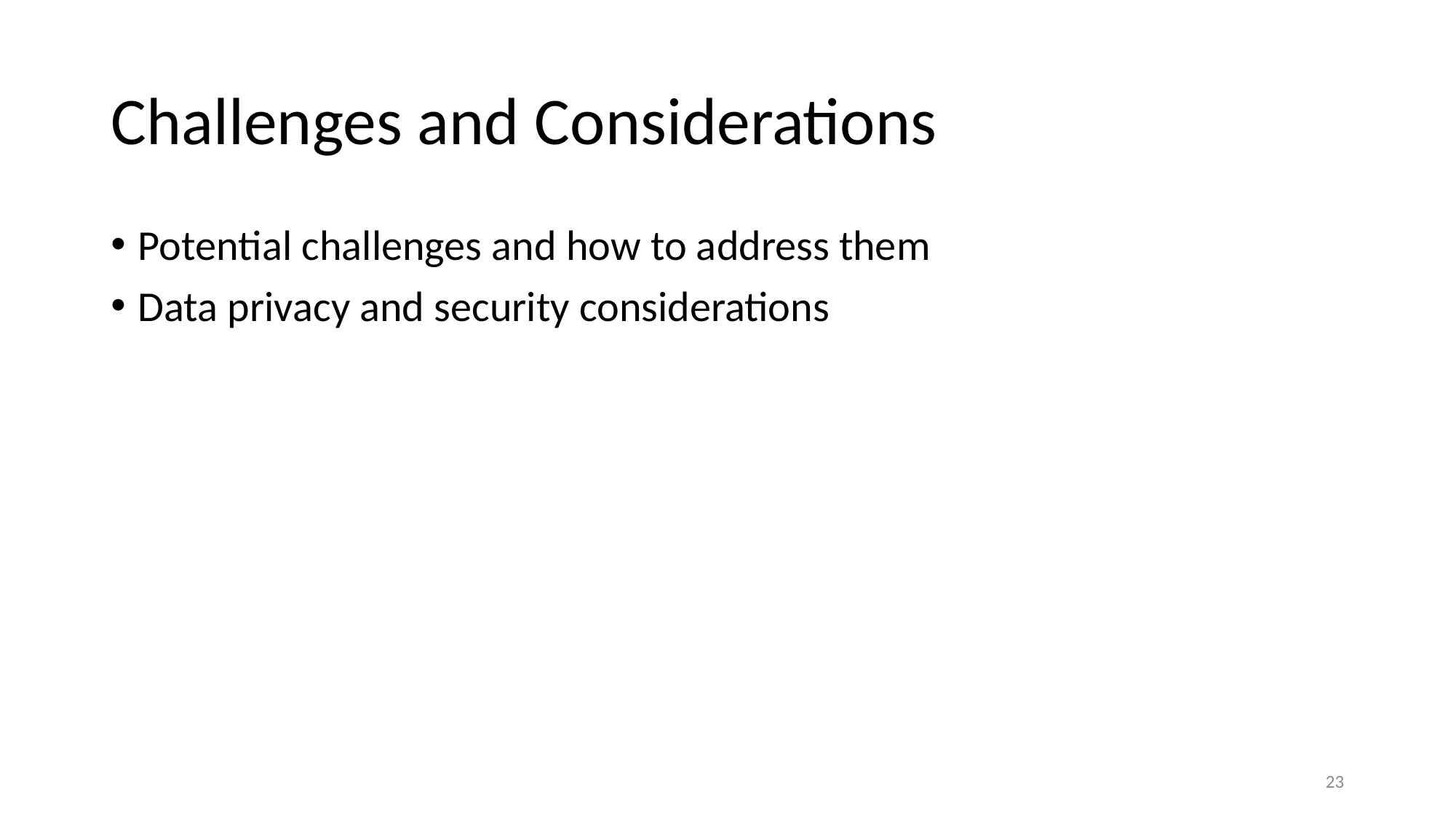

# Challenges and Considerations
Potential challenges and how to address them
Data privacy and security considerations
23